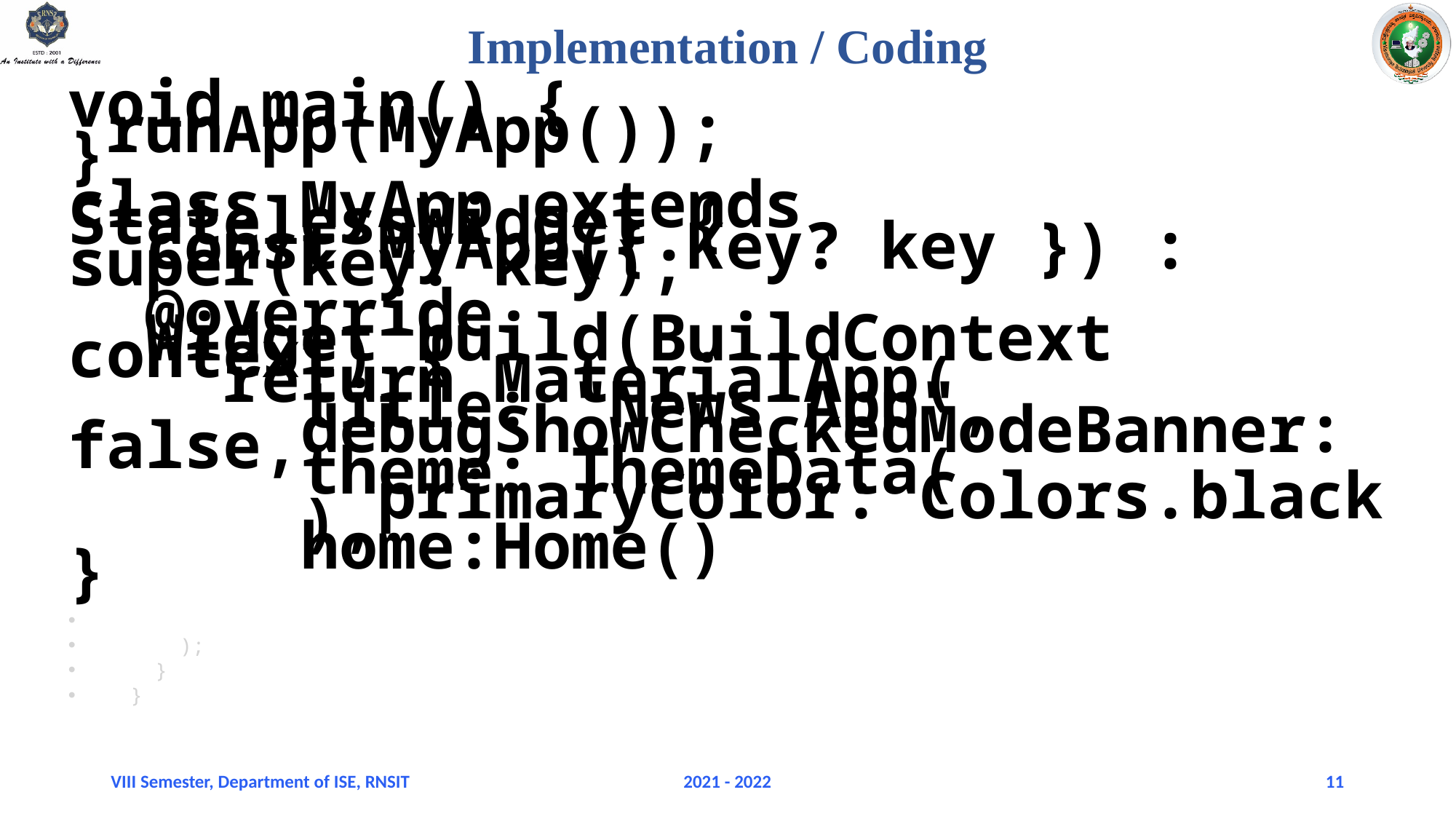

# Implementation / Coding
void main() {
 runApp(MyApp());
}

class MyApp extends StatelessWidget {
  const MyApp({ Key? key }) : super(key: key);

  @override
  Widget build(BuildContext context) {
    return MaterialApp(
      title: "News App",
      debugShowCheckedModeBanner: false,
      theme: ThemeData(
        primaryColor: Colors.black
      ),
      home:Home()
}

    );
  }
}

VIII Semester, Department of ISE, RNSIT
2021 - 2022
11